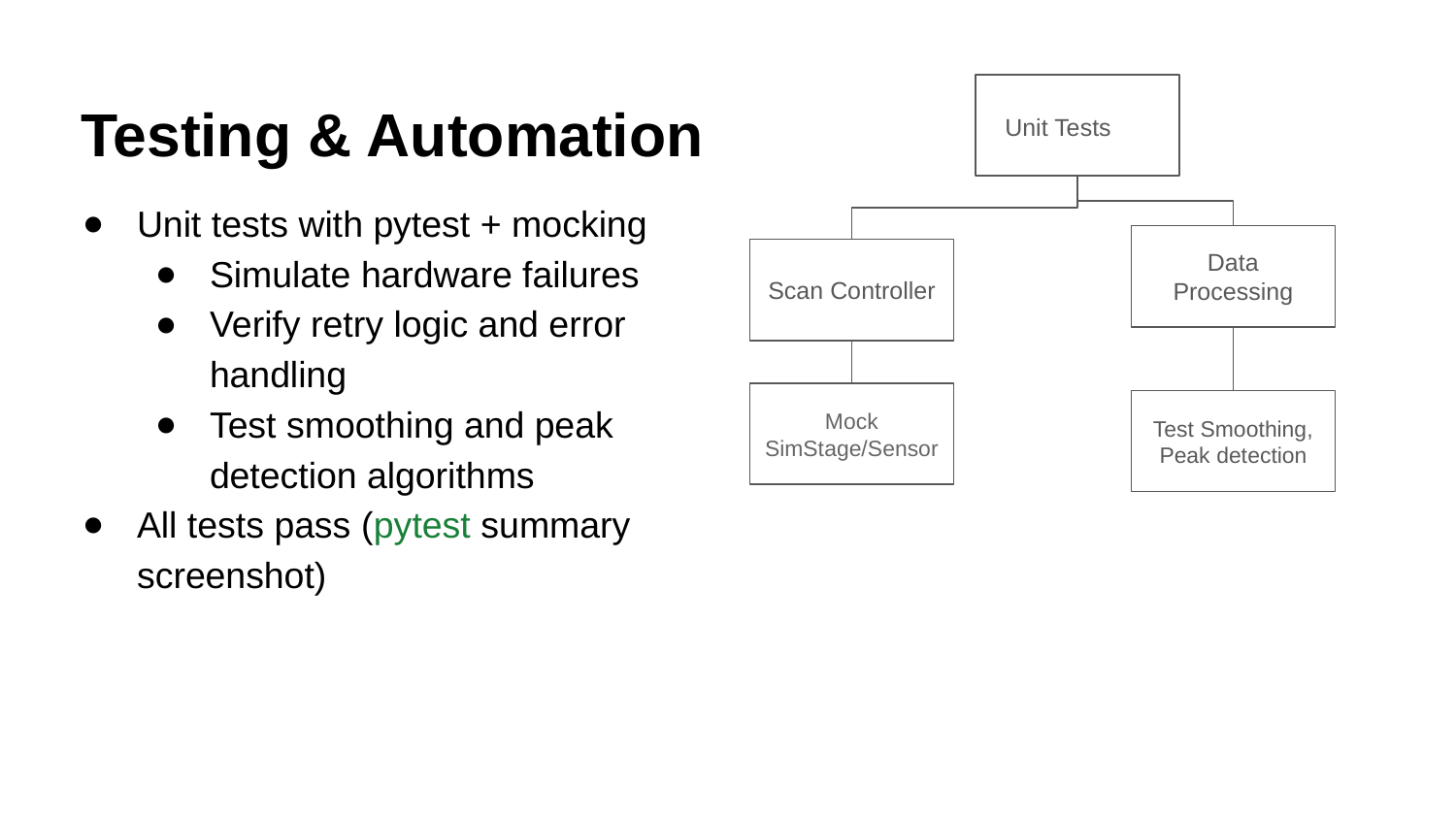

Unit Tests
# Testing & Automation

Unit tests with pytest + mocking
Simulate hardware failures
Verify retry logic and error handling
Test smoothing and peak detection algorithms
All tests pass (pytest summary screenshot)

Data Processing
Scan Controller
Mock SimStage/Sensor
Test Smoothing,
Peak detection